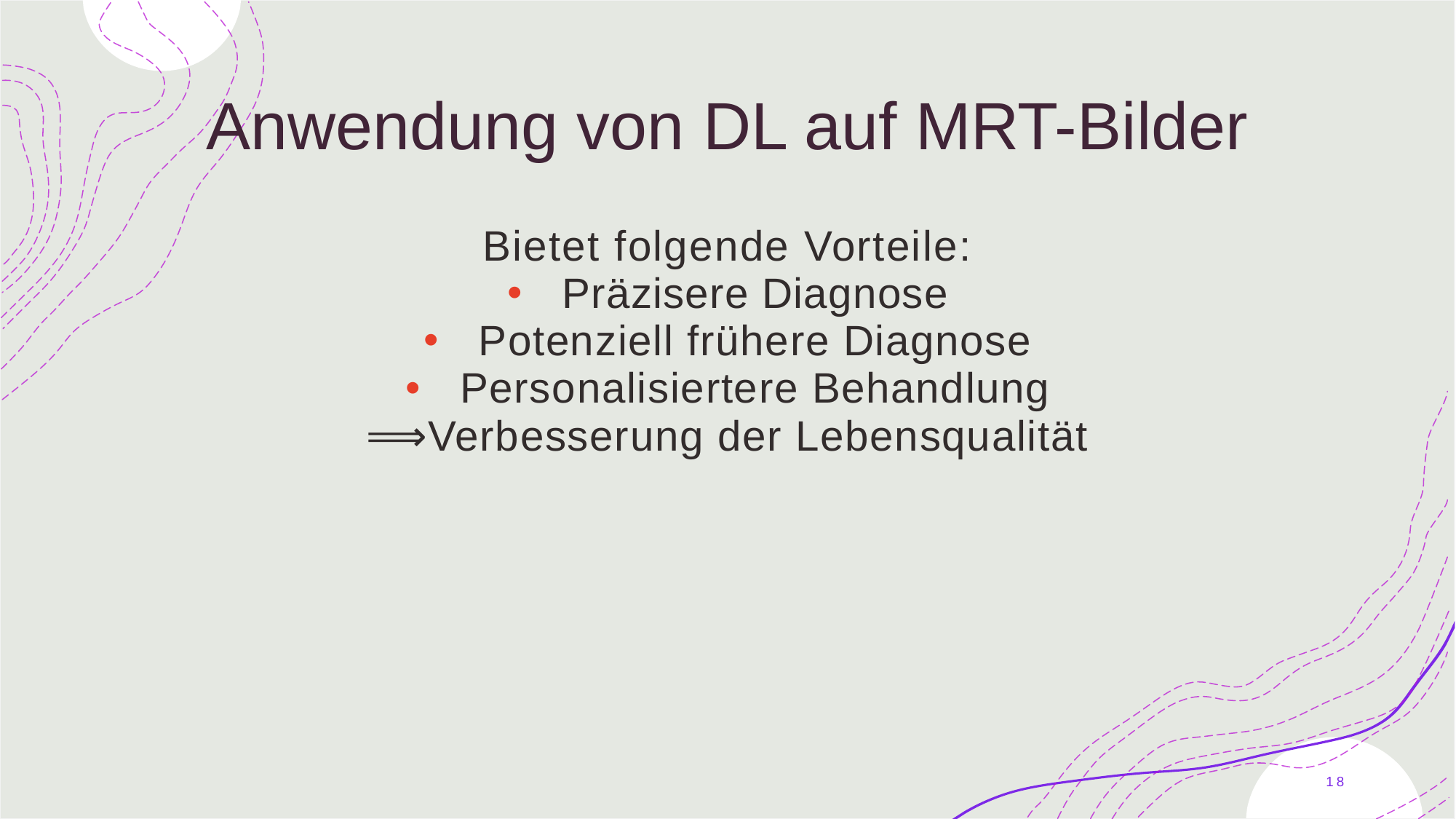

# Anwendung von DL auf MRT-Bilder
Bietet folgende Vorteile:
Präzisere Diagnose
Potenziell frühere Diagnose
Personalisiertere Behandlung
⟹Verbesserung der Lebensqualität
18